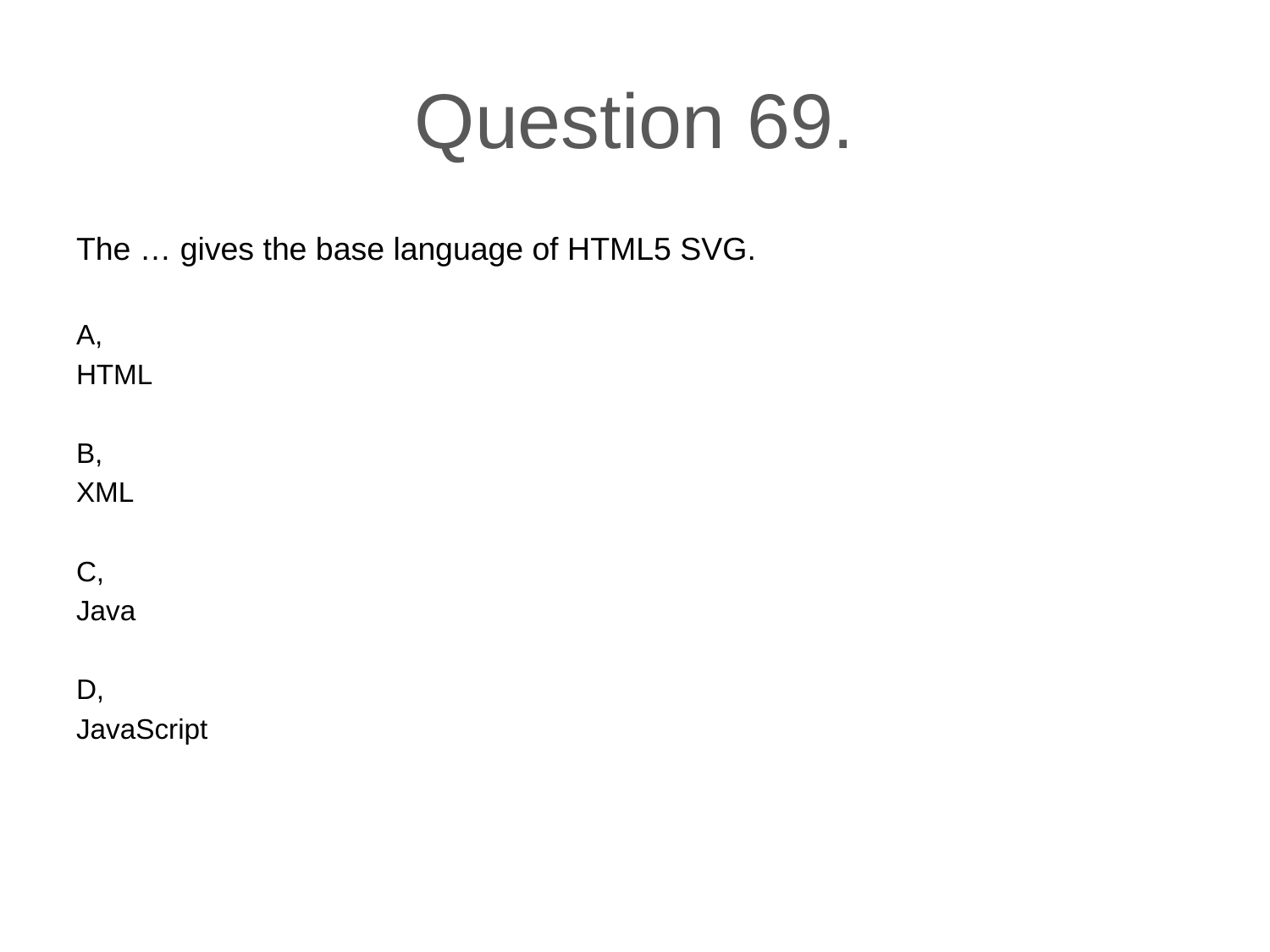

# Question 69.
The … gives the base language of HTML5 SVG.

A,
HTML

B,
XML

C,
Java

D,
JavaScript